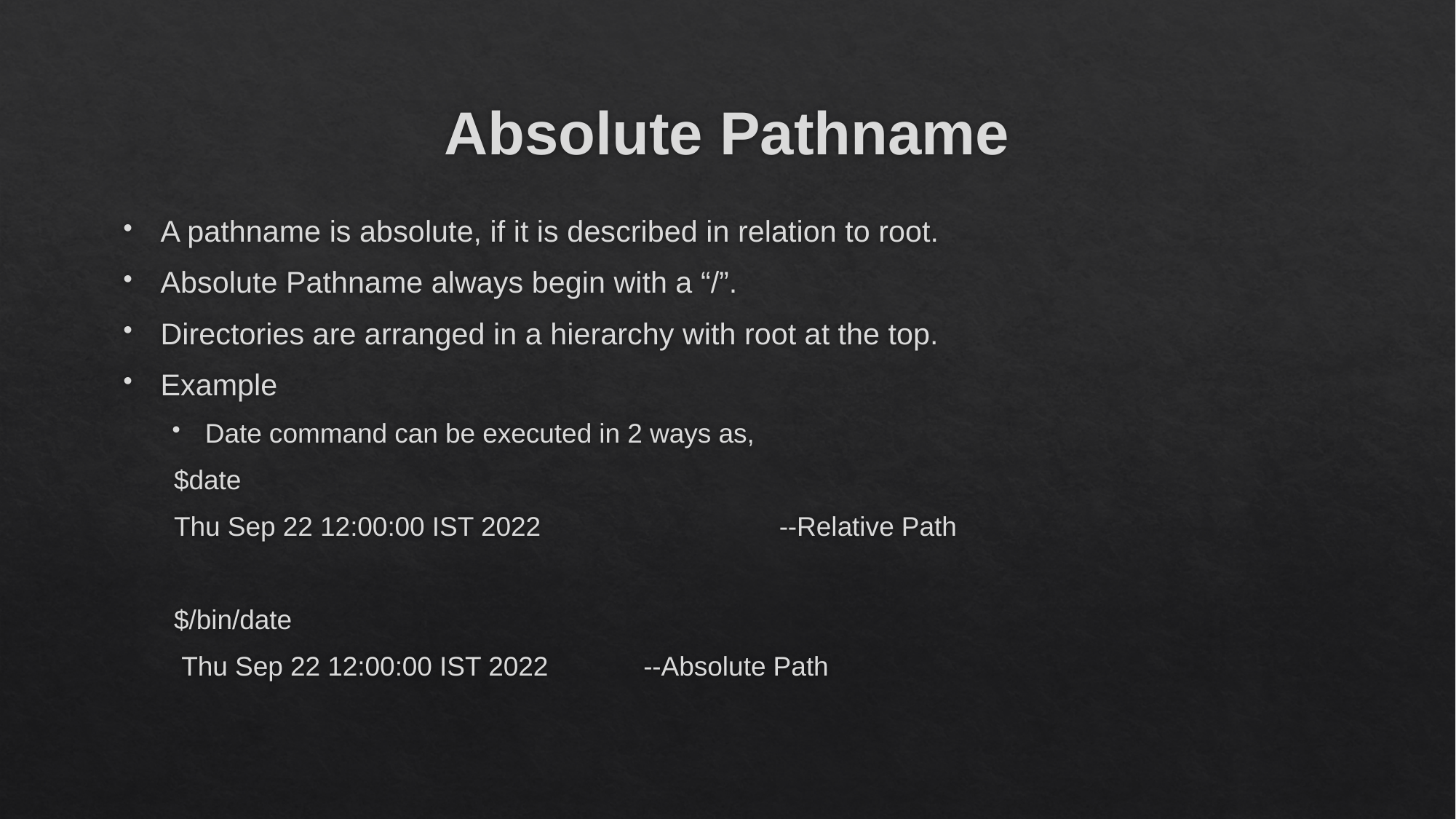

# Absolute Pathname
A pathname is absolute, if it is described in relation to root.
Absolute Pathname always begin with a “/”.
Directories are arranged in a hierarchy with root at the top.
Example
Date command can be executed in 2 ways as,
	$date
	Thu Sep 22 12:00:00 IST 2022                                --Relative Path

	$/bin/date
	 Thu Sep 22 12:00:00 IST 2022		     --Absolute Path